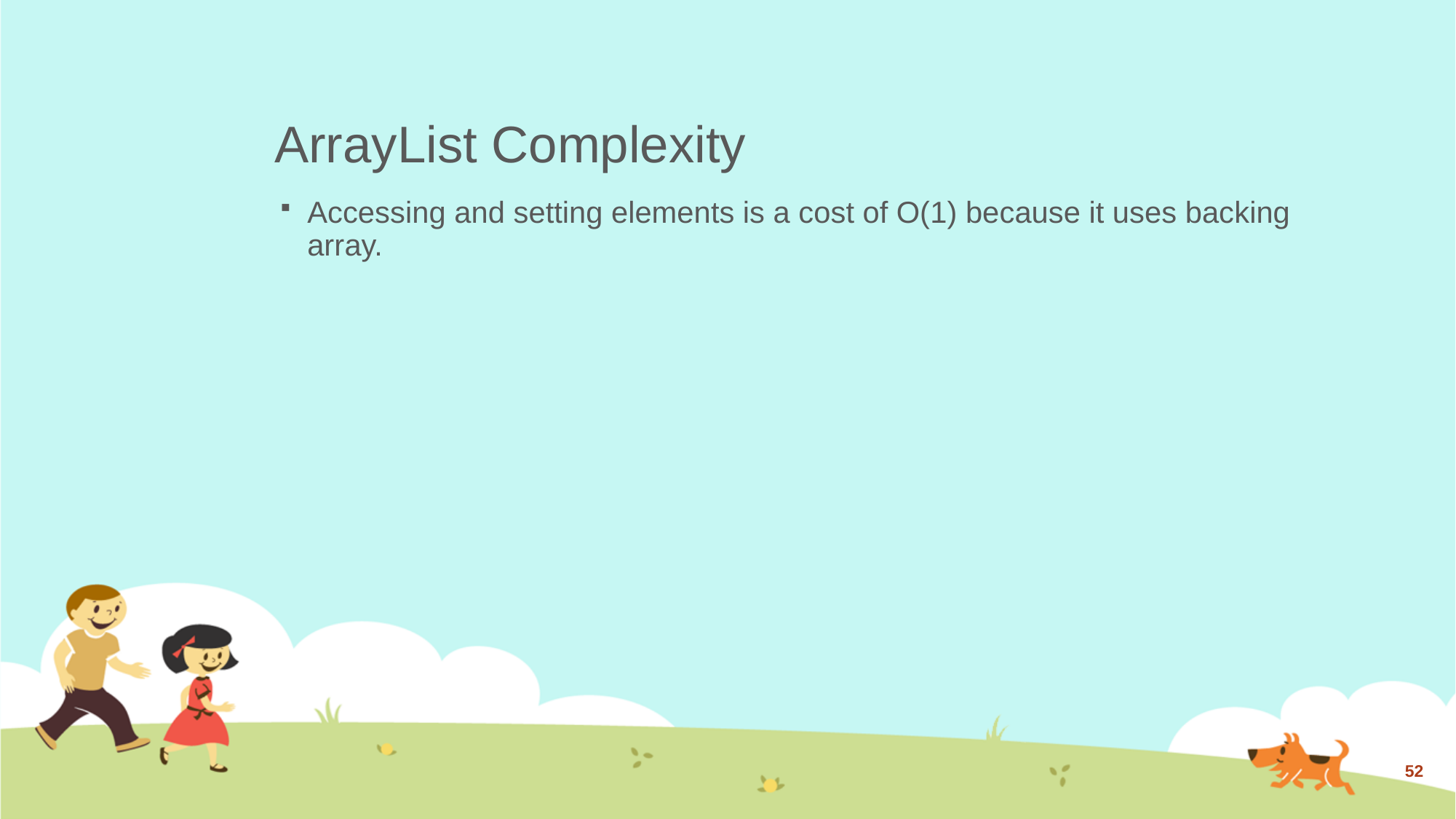

# ArrayList Complexity
Accessing and setting elements is a cost of O(1) because it uses backing array.

52